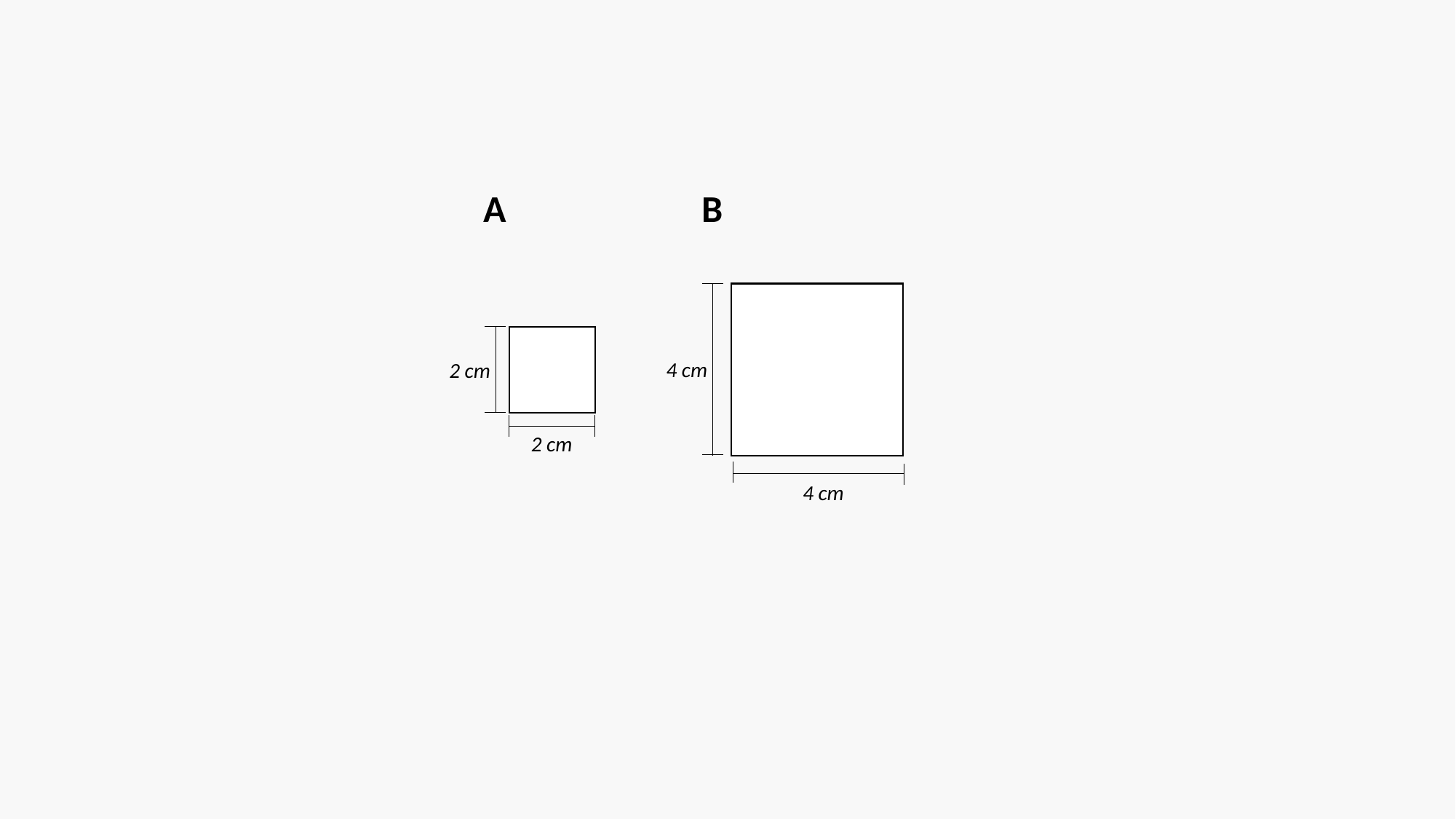

A	         	B

4 cm
2 cm
2 cm
4 cm